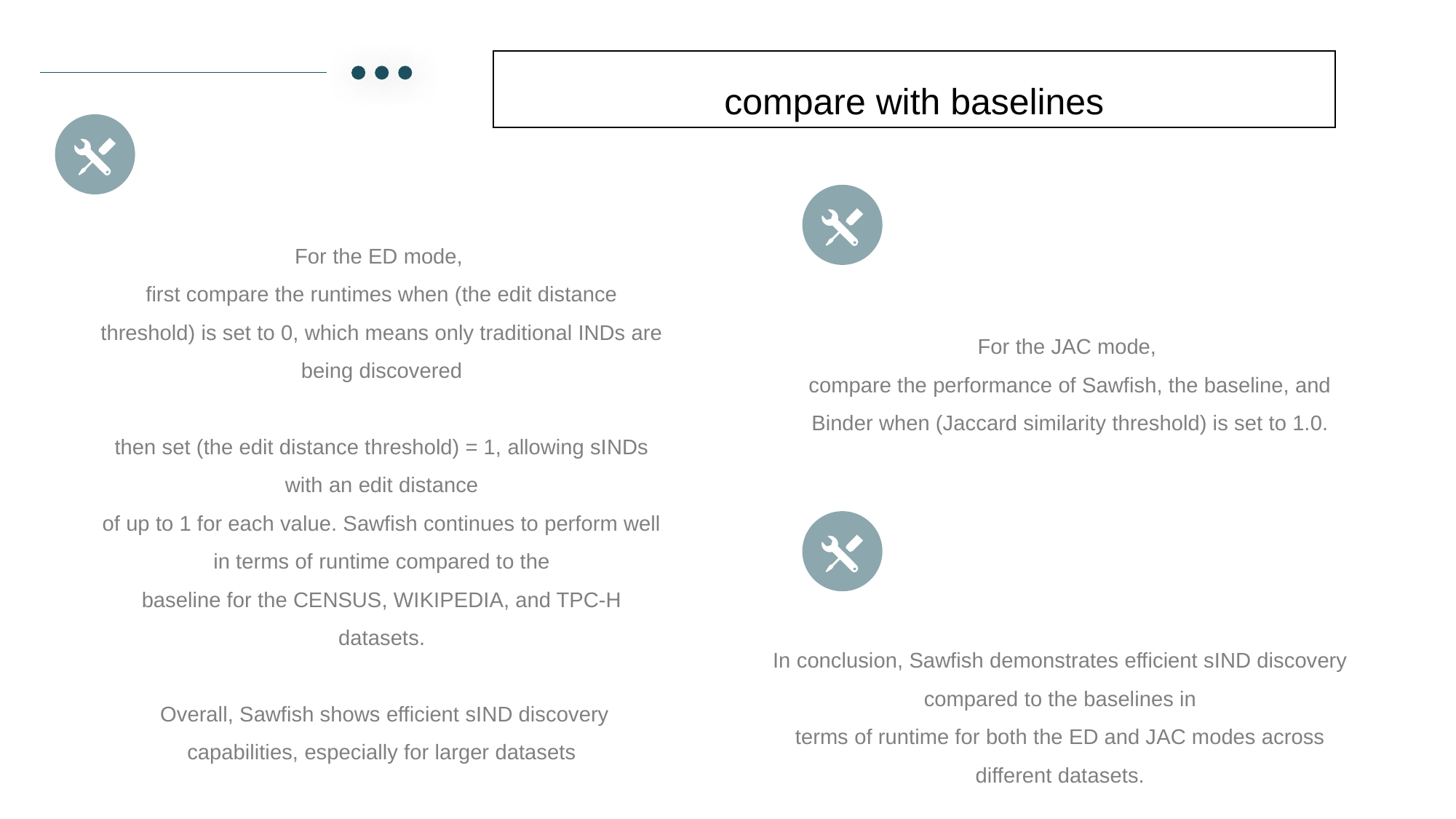

compare with baselines

For the ED mode,
first compare the runtimes when (the edit distance
threshold) is set to 0, which means only traditional INDs are being discovered

then set (the edit distance threshold) = 1, allowing sINDs with an edit distance
of up to 1 for each value. Sawfish continues to perform well in terms of runtime compared to the
baseline for the CENSUS, WIKIPEDIA, and TPC-H datasets.

 Overall, Sawfish shows efficient sIND discovery
capabilities, especially for larger datasets
For the JAC mode,
compare the performance of Sawfish, the baseline, and
Binder when (Jaccard similarity threshold) is set to 1.0.

In conclusion, Sawfish demonstrates efficient sIND discovery compared to the baselines in
terms of runtime for both the ED and JAC modes across different datasets.